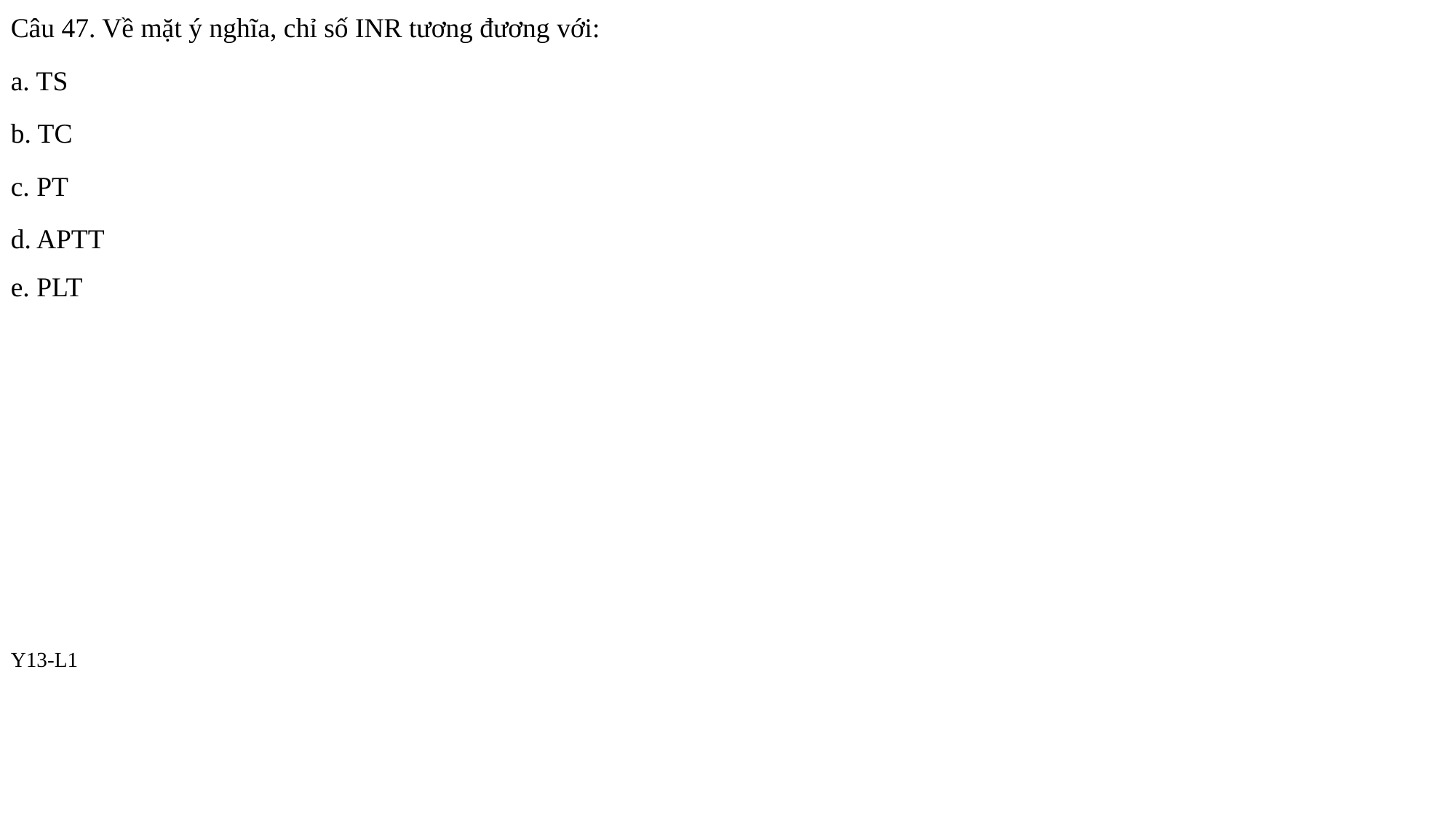

Câu 47. Về mặt ý nghĩa, chỉ số INR tương đương với:
a. TS
b. TC
c. PT
d. APTT
e. PLT
Y13-L1